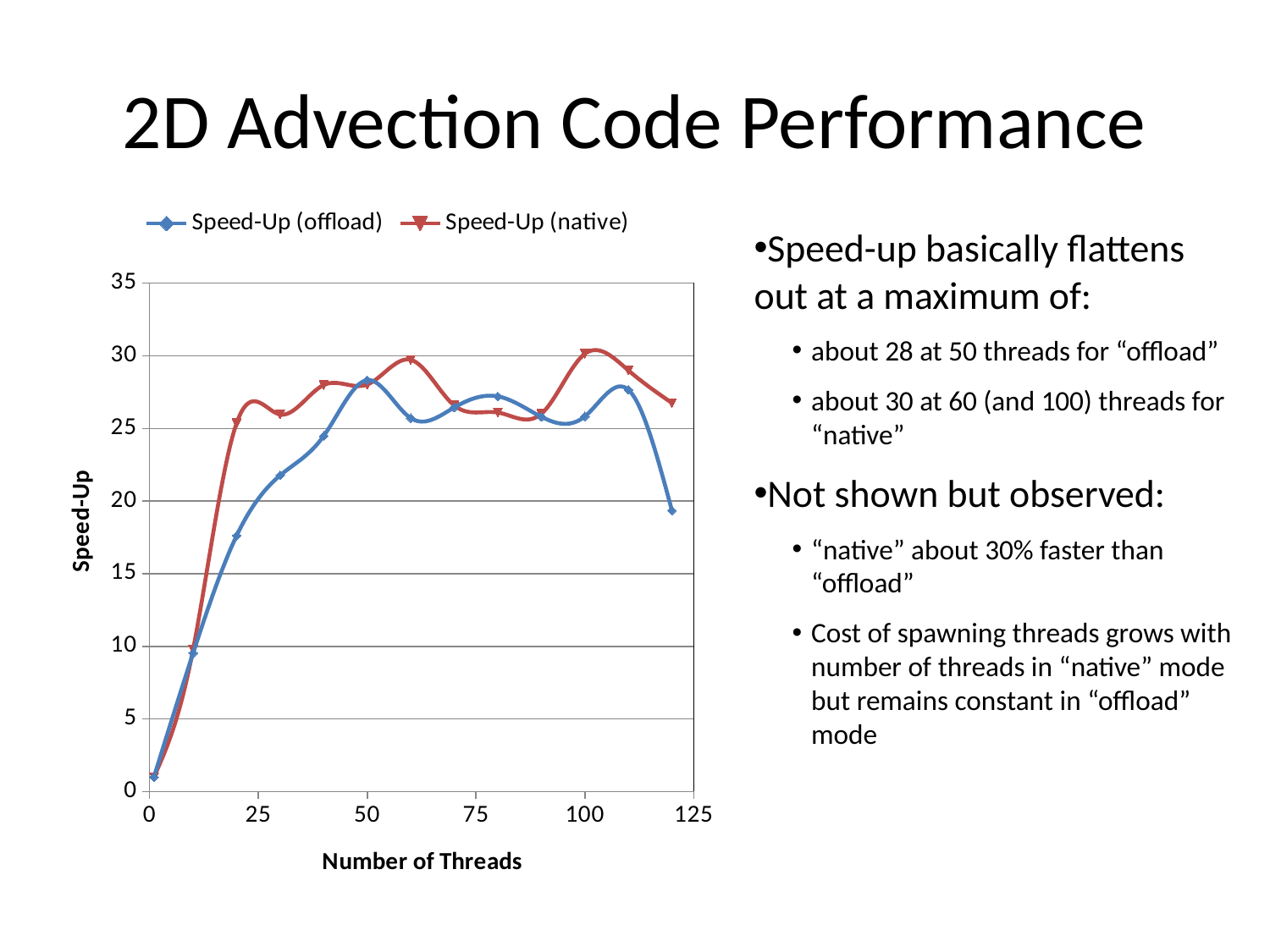

# 2D Advection Code Performance

### Chart

| Category |  |  |
|---|---|---|
Speed-up basically flattens out at a maximum of:
about 28 at 50 threads for “offload”
about 30 at 60 (and 100) threads for “native”
Not shown but observed:
“native” about 30% faster than “offload”
Cost of spawning threads grows with number of threads in “native” mode but remains constant in “offload” mode